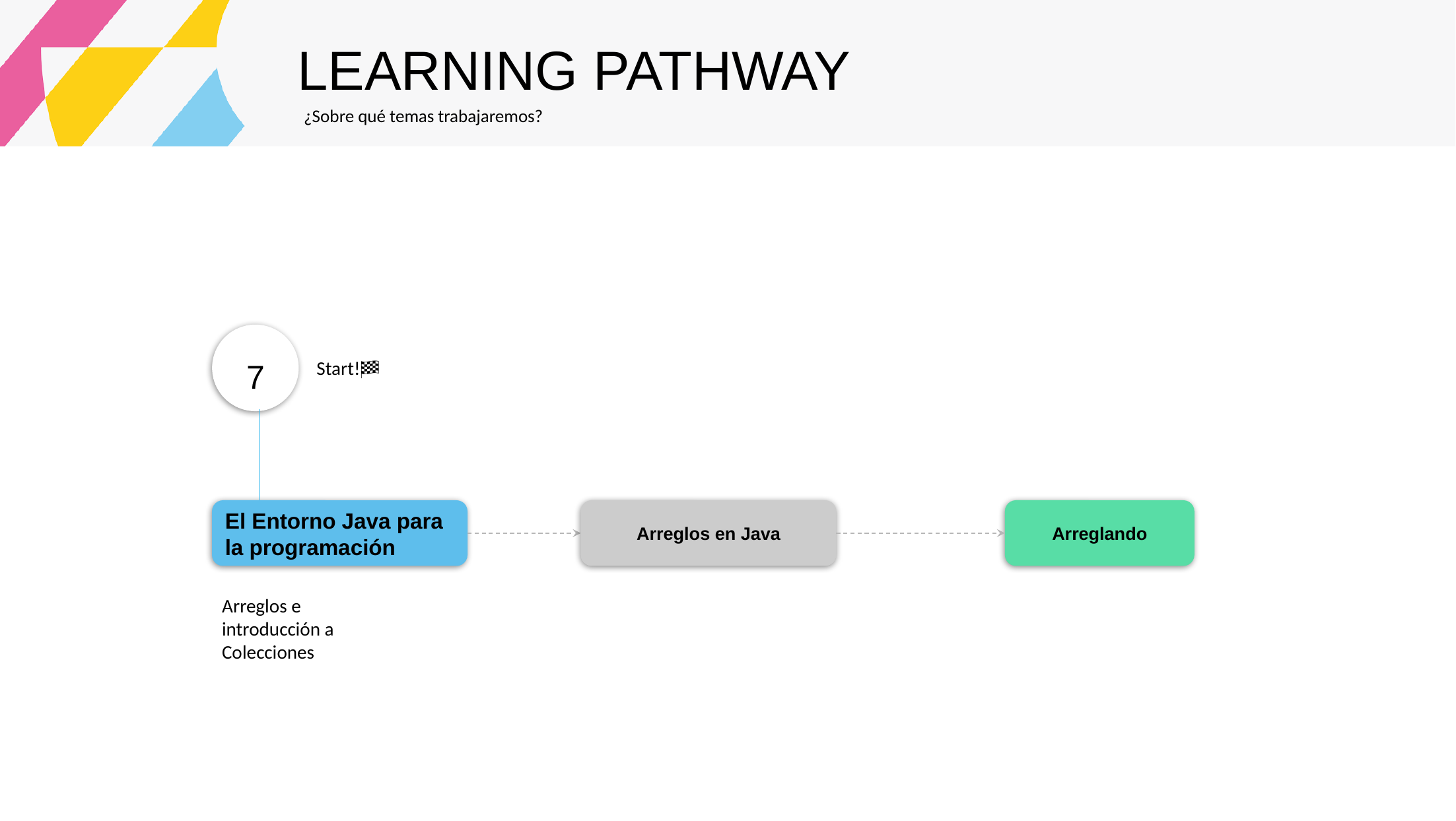

LEARNING PATHWAY
¿Sobre qué temas trabajaremos?

7
Start!🏁
Arreglando
El Entorno Java para la programación
Arreglos en Java
Arreglos e introducción a Colecciones